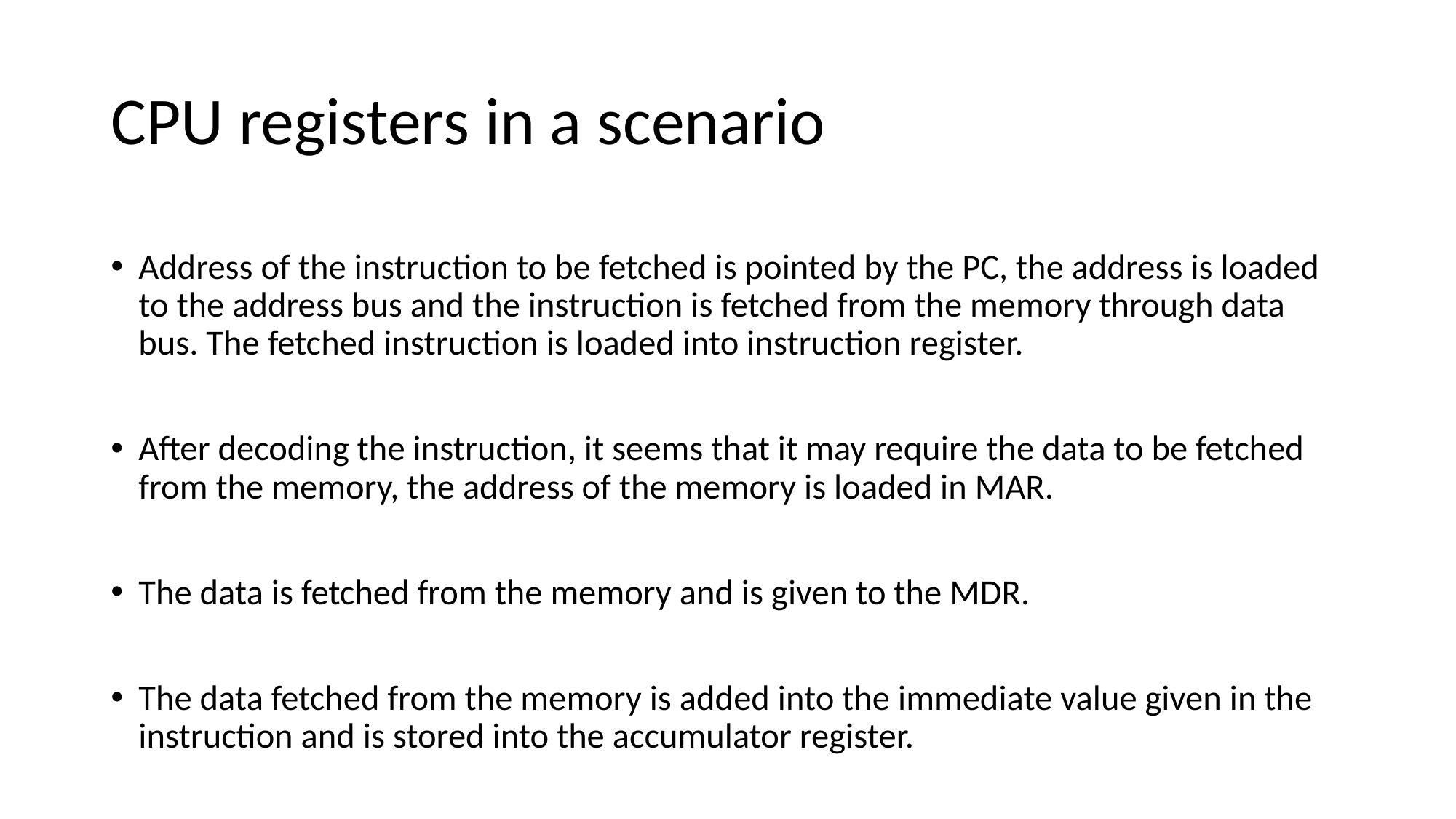

# CPU registers in a scenario
Address of the instruction to be fetched is pointed by the PC, the address is loaded to the address bus and the instruction is fetched from the memory through data bus. The fetched instruction is loaded into instruction register.

After decoding the instruction, it seems that it may require the data to be fetched from the memory, the address of the memory is loaded in MAR.

The data is fetched from the memory and is given to the MDR.

The data fetched from the memory is added into the immediate value given in the instruction and is stored into the accumulator register.